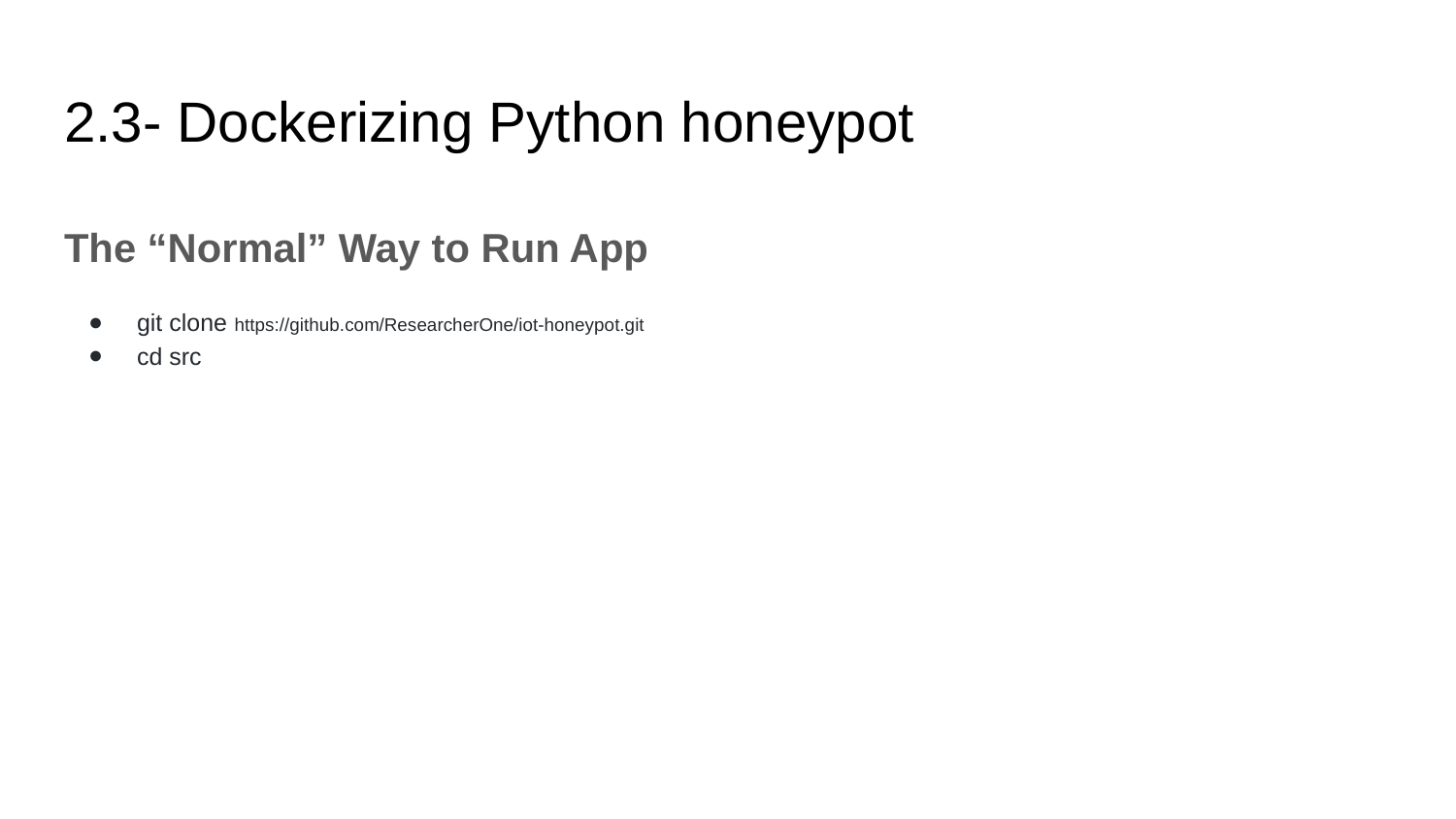

# 2.3- Dockerizing Python honeypot
The “Normal” Way to Run App
git clone https://github.com/ResearcherOne/iot-honeypot.git
cd src